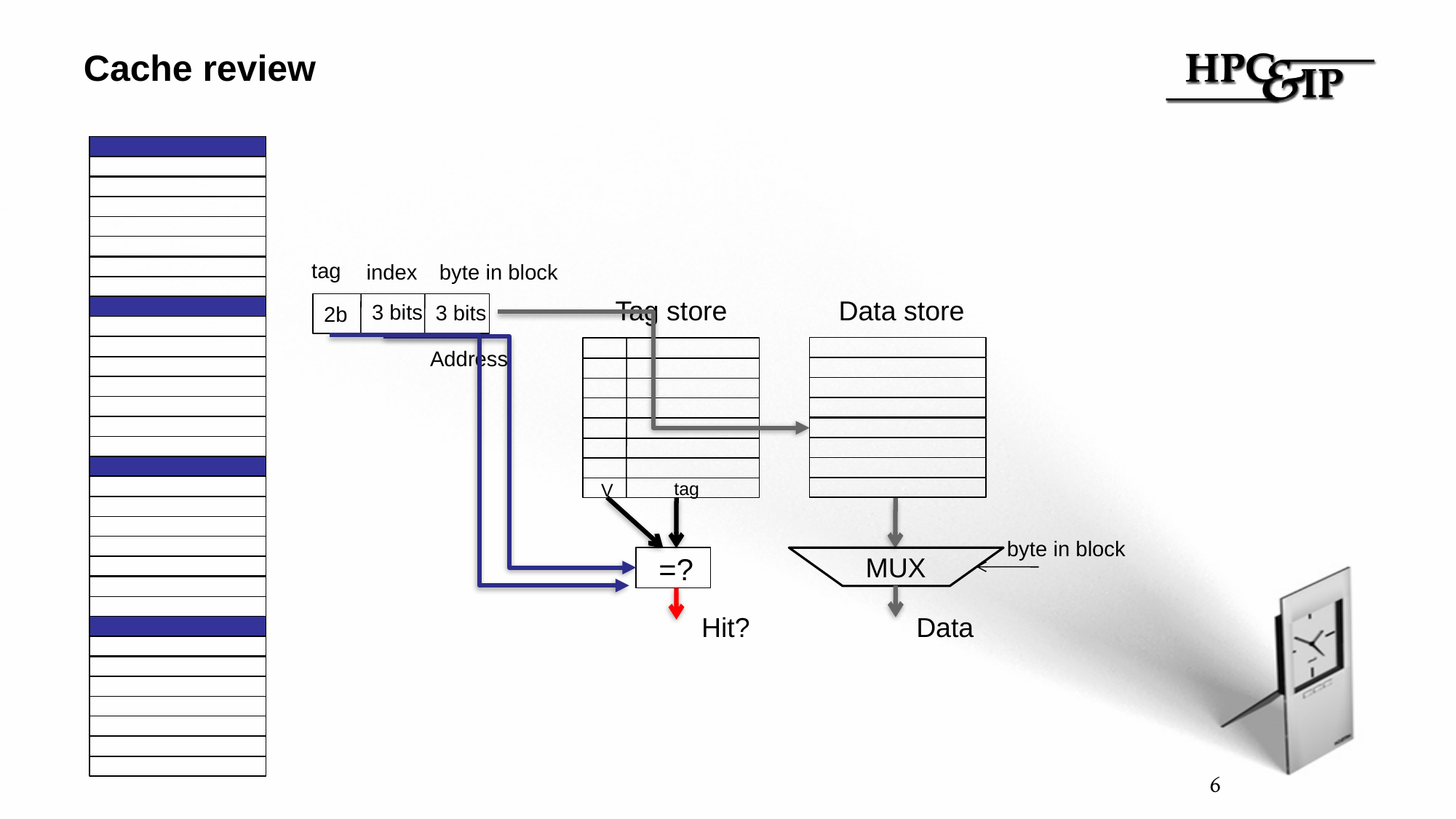

# Cache review

tag
index
byte in block
Data store
Tag store
3 bits

3 bits
2b

Address
tag
V
byte in block
=?
MUX

Hit?
Data
6